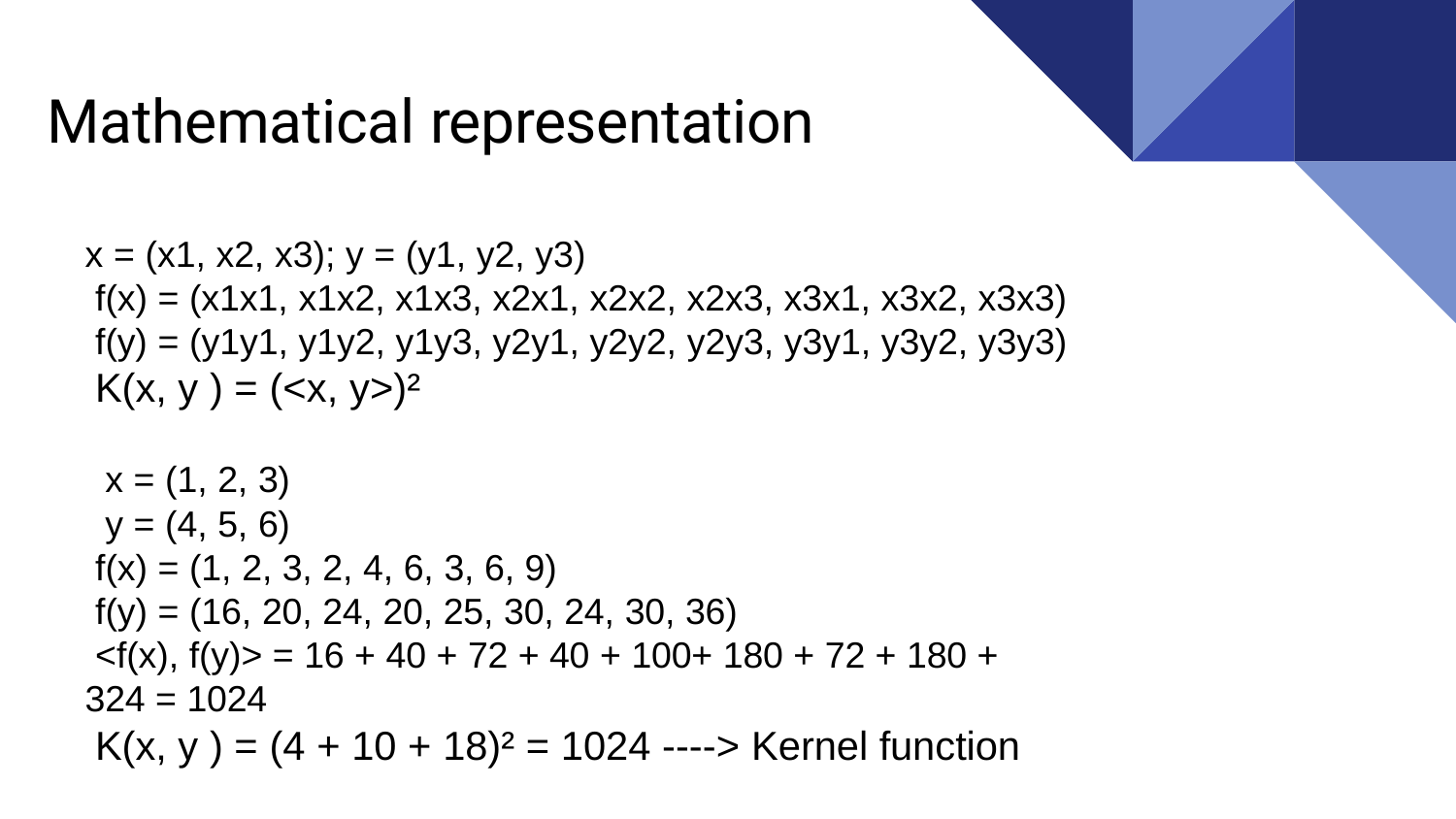

# Mathematical representation
x = (x1, x2, x3); y = (y1, y2, y3)
f(x) = (x1x1, x1x2, x1x3, x2x1, x2x2, x2x3, x3x1, x3x2, x3x3)  f(y) = (y1y1, y1y2, y1y3, y2y1, y2y2, y2y3, y3y1, y3y2, y3y3)
K(x, y ) = (<x, y>)²

x = (1, 2, 3)
y = (4, 5, 6)
f(x) = (1, 2, 3, 2, 4, 6, 3, 6, 9)
f(y) = (16, 20, 24, 20, 25, 30, 24, 30, 36)
<f(x), f(y)> = 16 + 40 + 72 + 40 + 100+ 180 + 72 + 180 + 324 = 1024
K(x, y ) = (4 + 10 + 18)² = 1024 ----> Kernel function